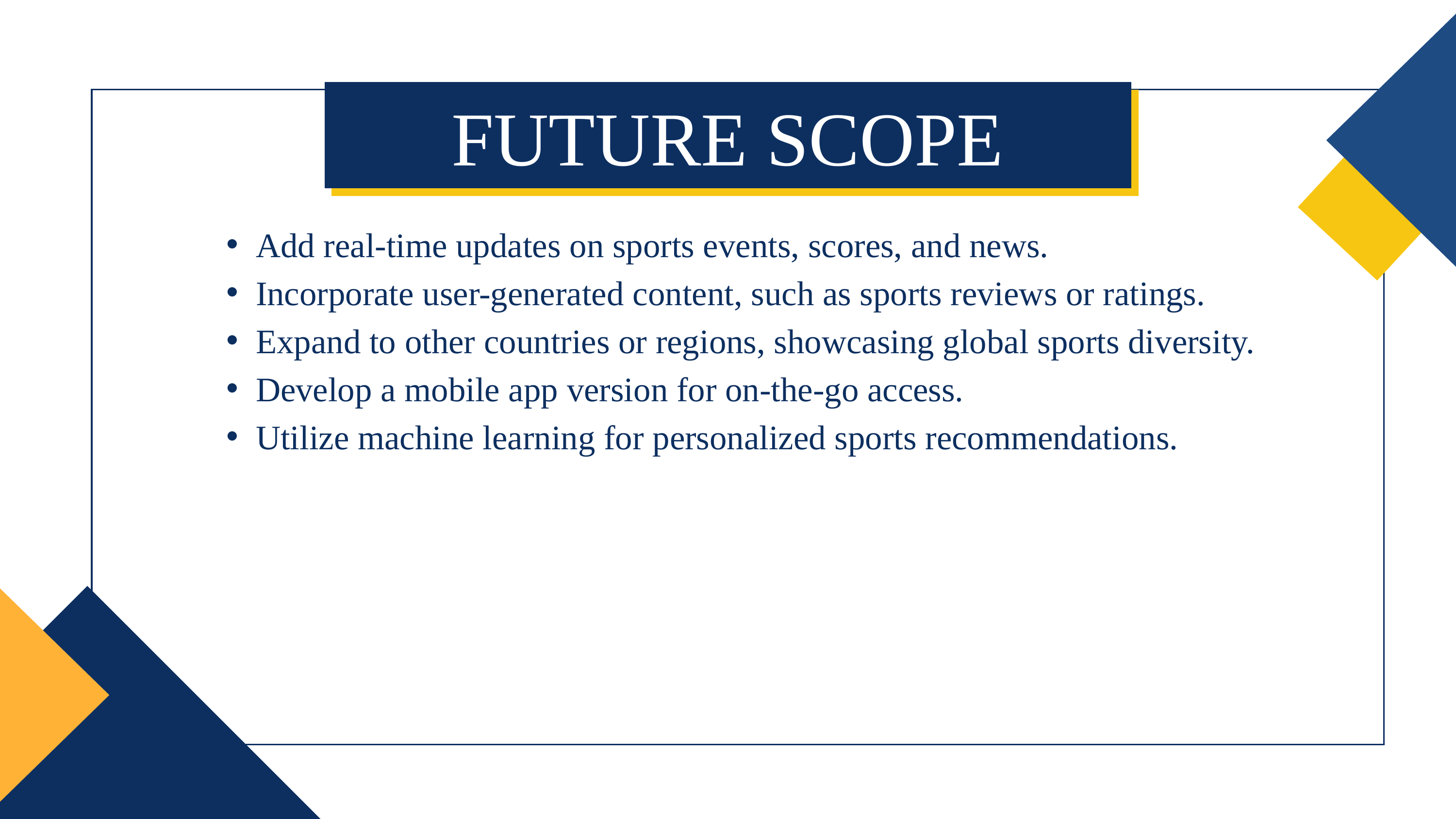

FUTURE SCOPE

Add real-time updates on sports events, scores, and news.
Incorporate user-generated content, such as sports reviews or ratings.
Expand to other countries or regions, showcasing global sports diversity.
Develop a mobile app version for on-the-go access.
Utilize machine learning for personalized sports recommendations.